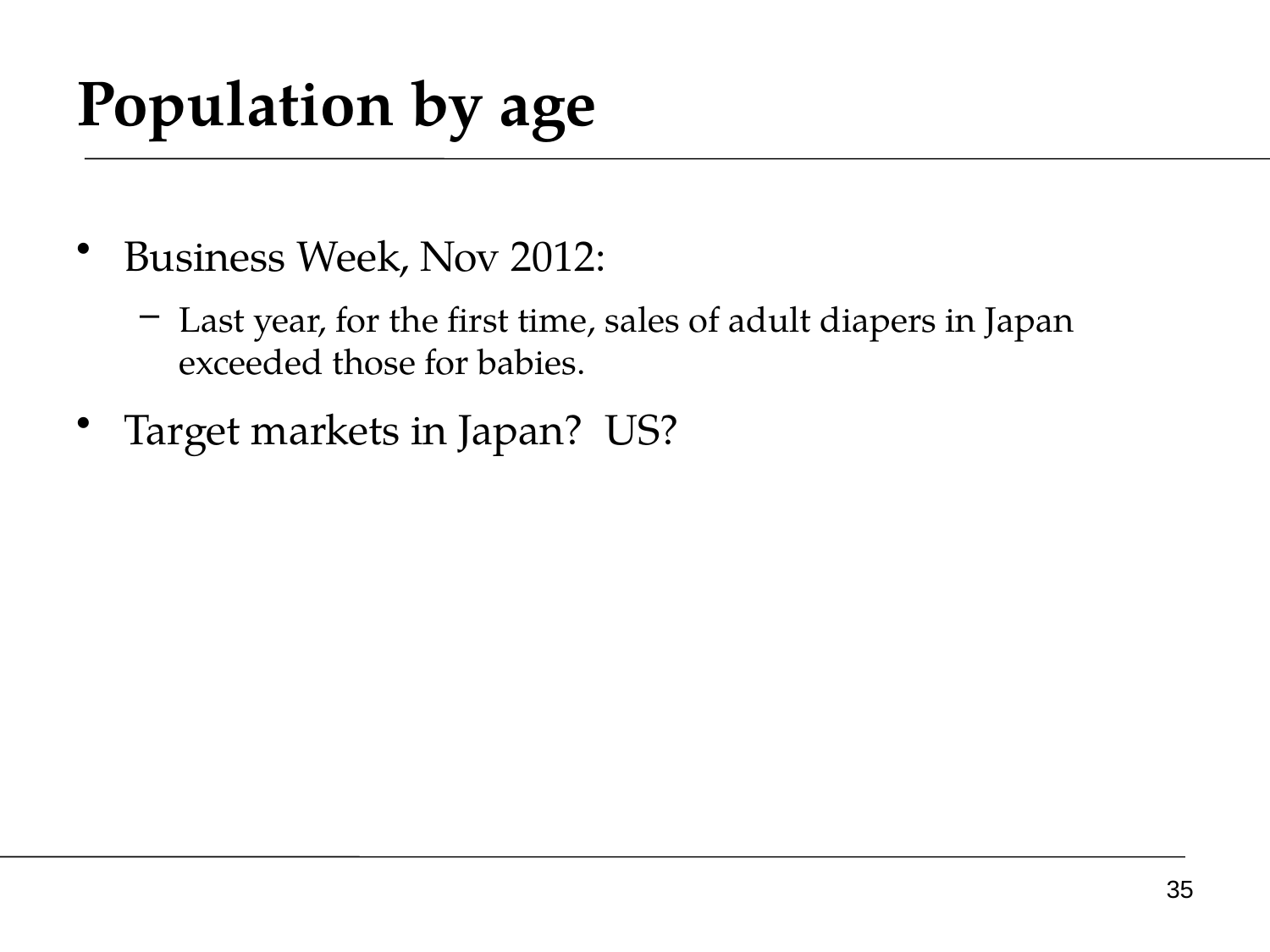

# Population by age
Business Week, Nov 2012:
Last year, for the first time, sales of adult diapers in Japan exceeded those for babies.
Target markets in Japan?  US?
35